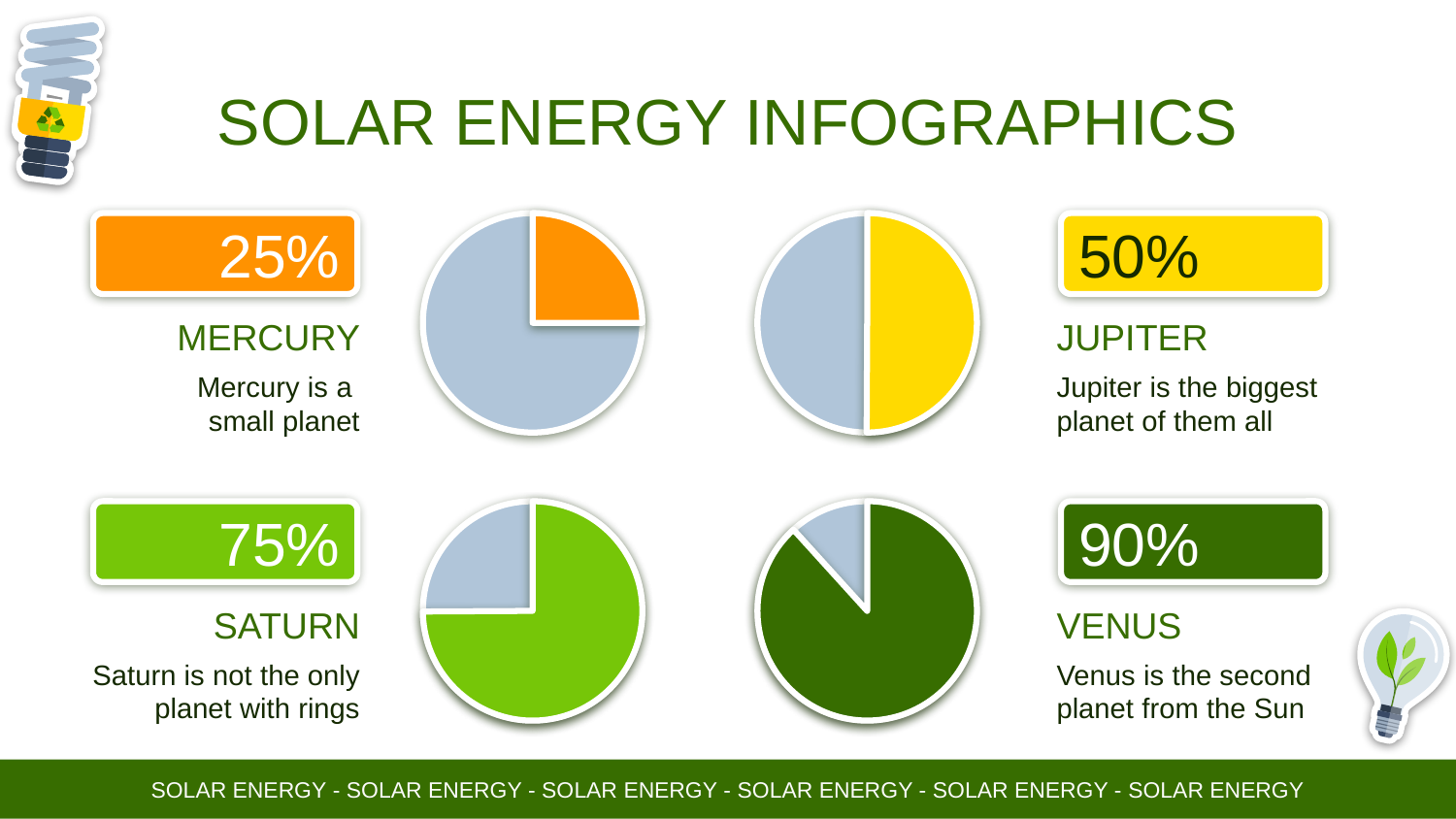

# SOLAR ENERGY INFOGRAPHICS
25%
MERCURY
Mercury is a
small planet

50%
JUPITER
Jupiter is the biggest planet of them all
75%
SATURN
Saturn is not the only planet with rings

90%
VENUS
Venus is the second planet from the Sun